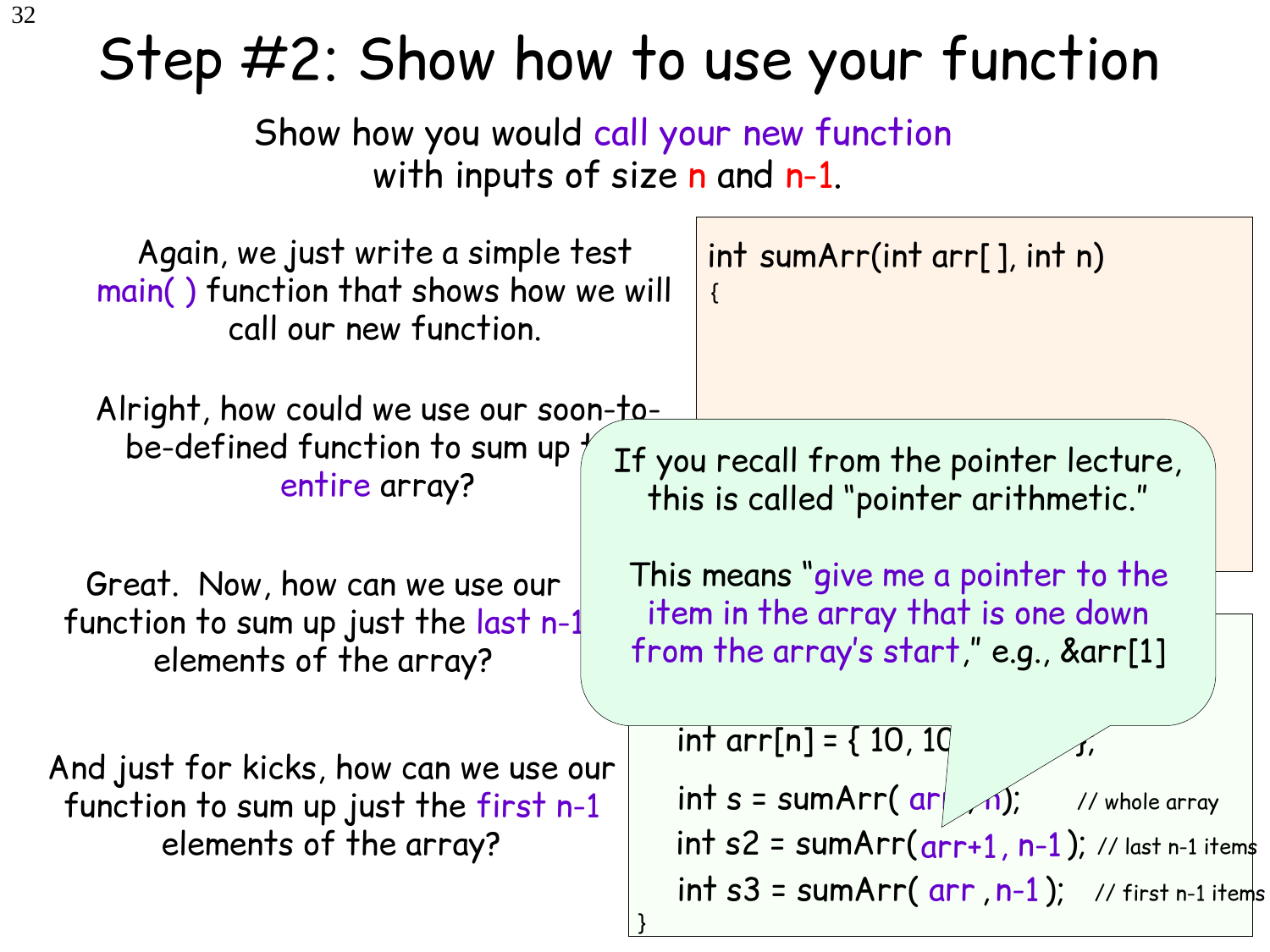

# Step #2: Show how to use your function
32
Show how you would call your new function
with inputs of size n and n-1.

Again, we just write a simple test main( ) function that shows how we will call our new function.
int
sumArr(int arr[ ], int n)
{

}
Alright, how could we use our soon-to-be-defined function to sum up the entire array?
If you recall from the pointer lecture, this is called “pointer arithmetic.”

This means “give me a pointer to the item in the array that is one down from the array’s start,” e.g., &arr[1]

Great.  Now, how can we use our function to sum up just the last n-1 elements of the array?
int main()
{
    const int n = 3;
    int arr[n] = { 10, 100, 1000 };

}

And just for kicks, how can we use our function to sum up just the first n-1 elements of the array?
int s = sumArr( arr , n); 	  // whole array
int s2 = sumArr(                ); // last n-1 items
, n-1
arr+1
int s3 = sumArr( arr , n-1 );   // first n-1 items